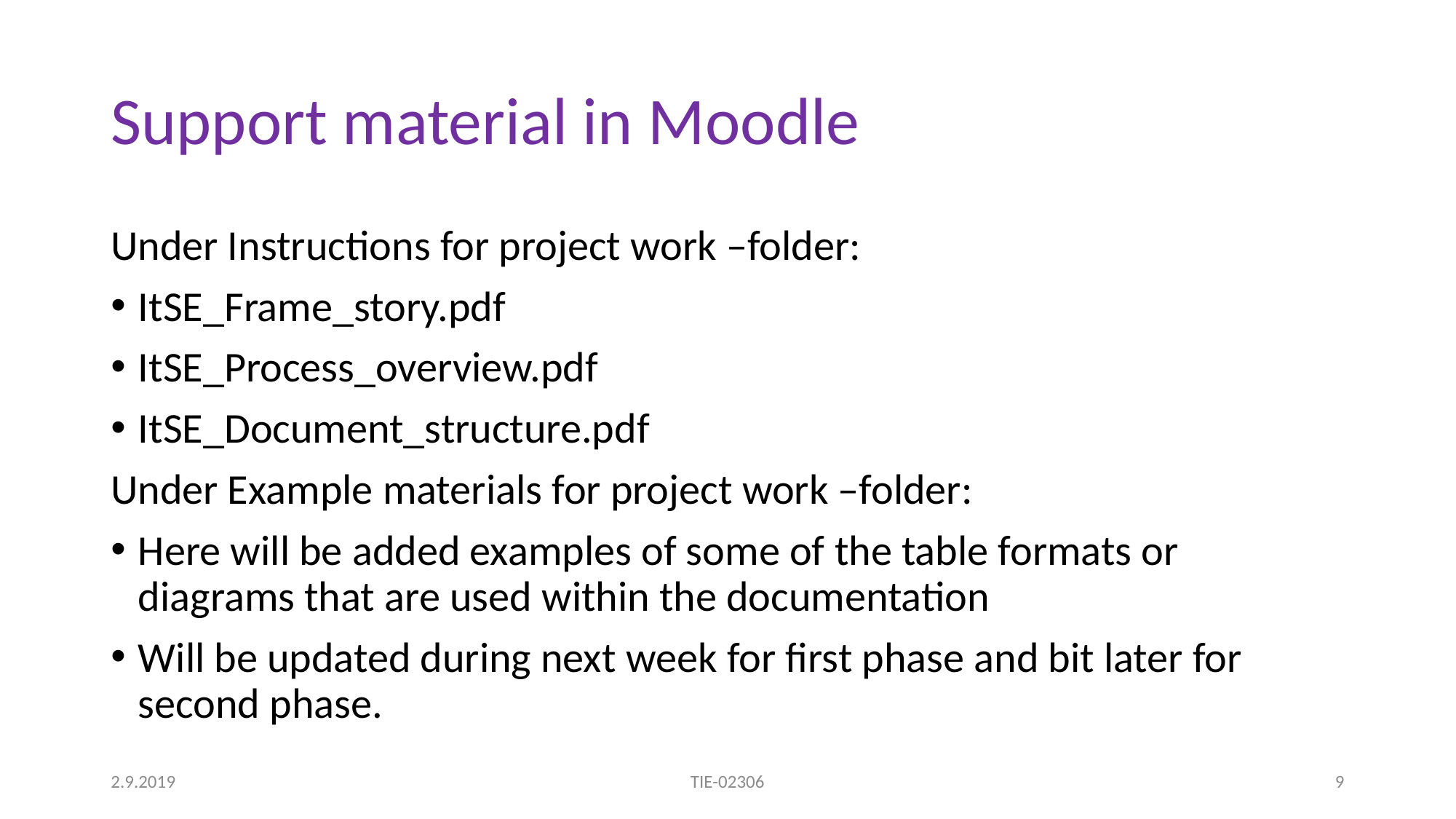

# Support material in Moodle
Under Instructions for project work –folder:
ItSE_Frame_story.pdf
ItSE_Process_overview.pdf
ItSE_Document_structure.pdf
Under Example materials for project work –folder:
Here will be added examples of some of the table formats or diagrams that are used within the documentation
Will be updated during next week for first phase and bit later for second phase.
2.9.2019
TIE-02306
9